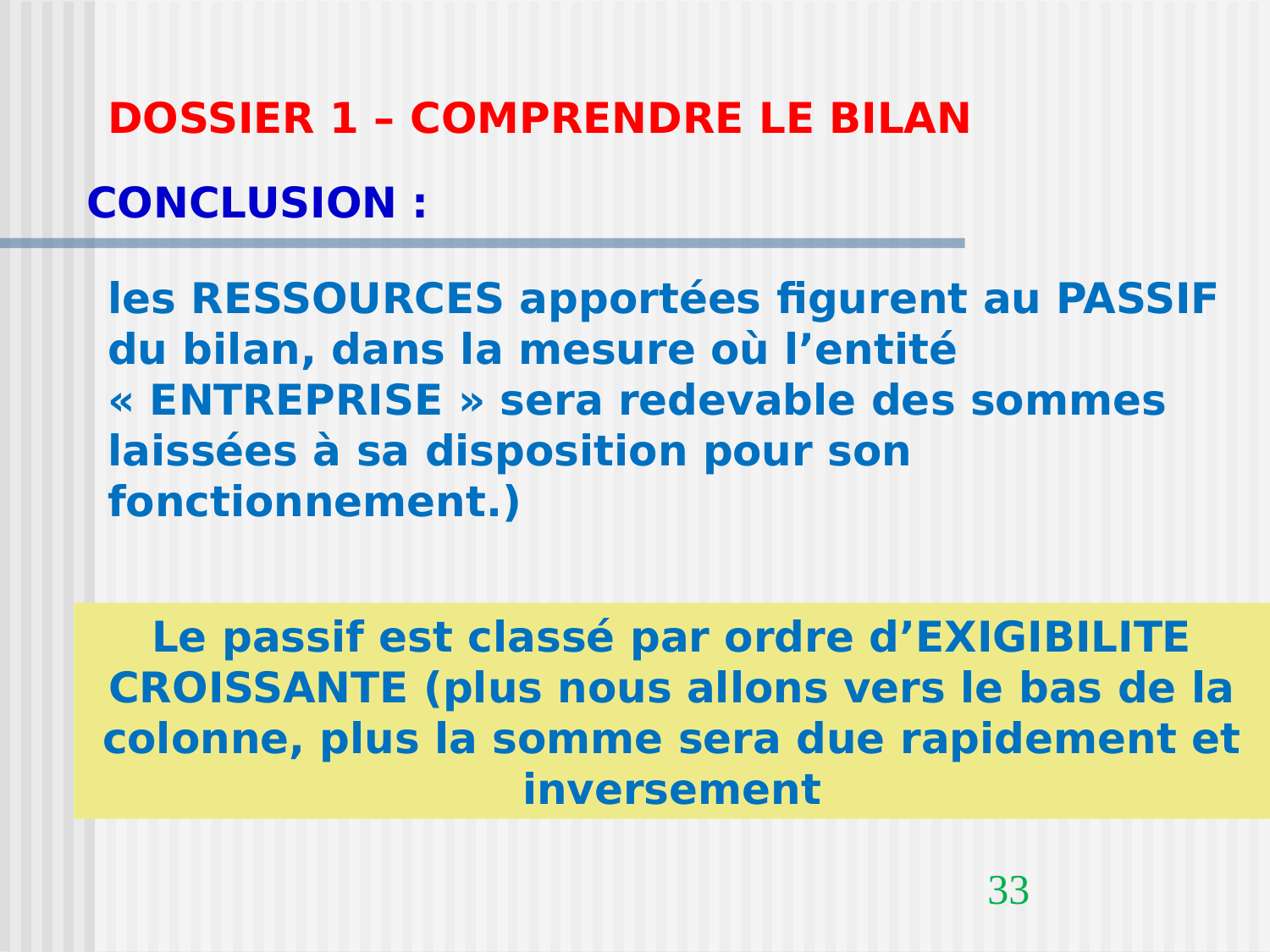

DOSSIER 1 – COMPRENDRE LE BILAN
CONCLUSION :
les RESSOURCES apportées figurent au PASSIF du bilan, dans la mesure où l’entité « ENTREPRISE » sera redevable des sommes laissées à sa disposition pour son fonctionnement.)
Le passif est classé par ordre d’EXIGIBILITE CROISSANTE (plus nous allons vers le bas de la colonne, plus la somme sera due rapidement et inversement
33